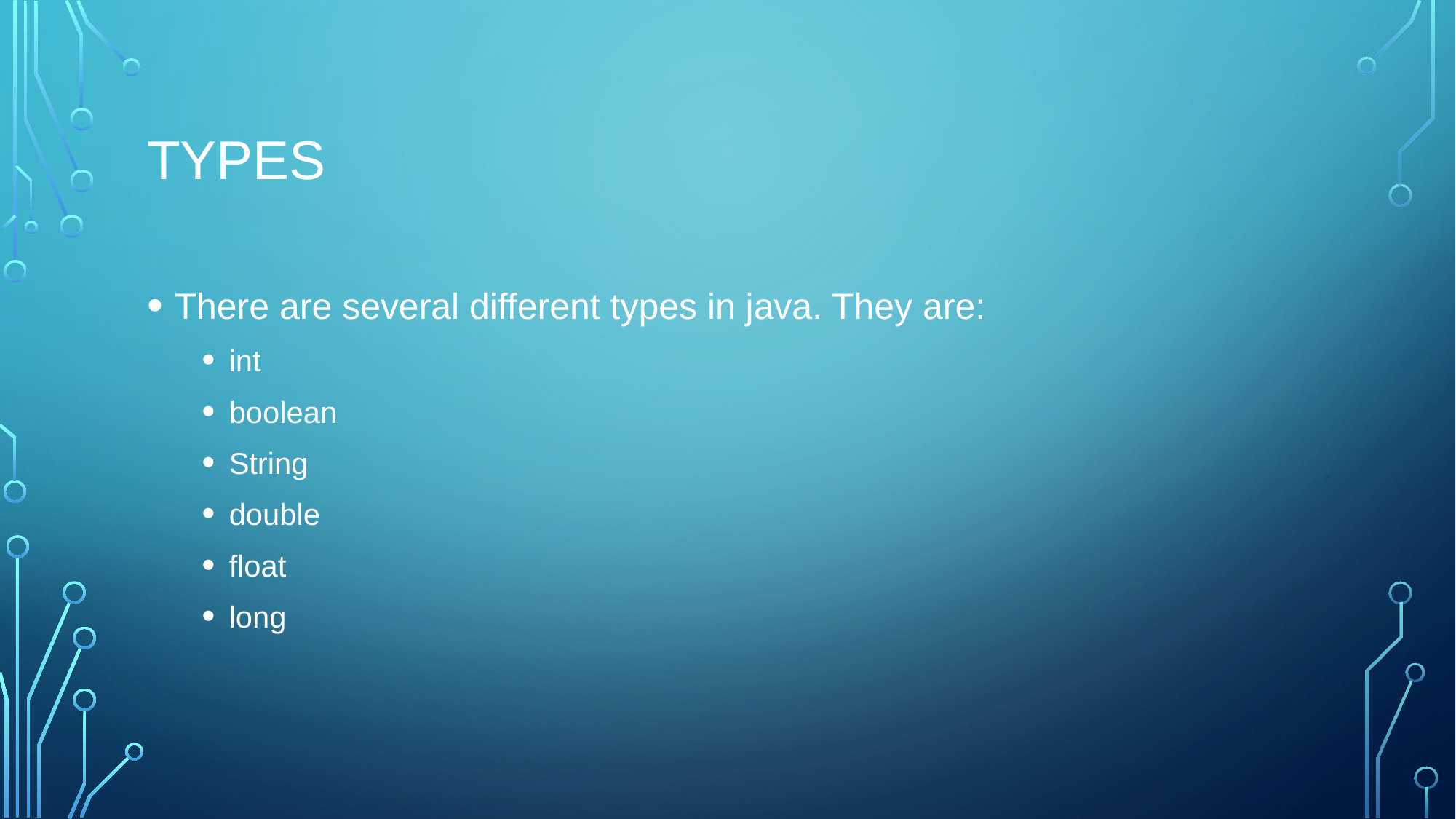

# Types
There are several different types in java. They are:
int
boolean
String
double
float
long